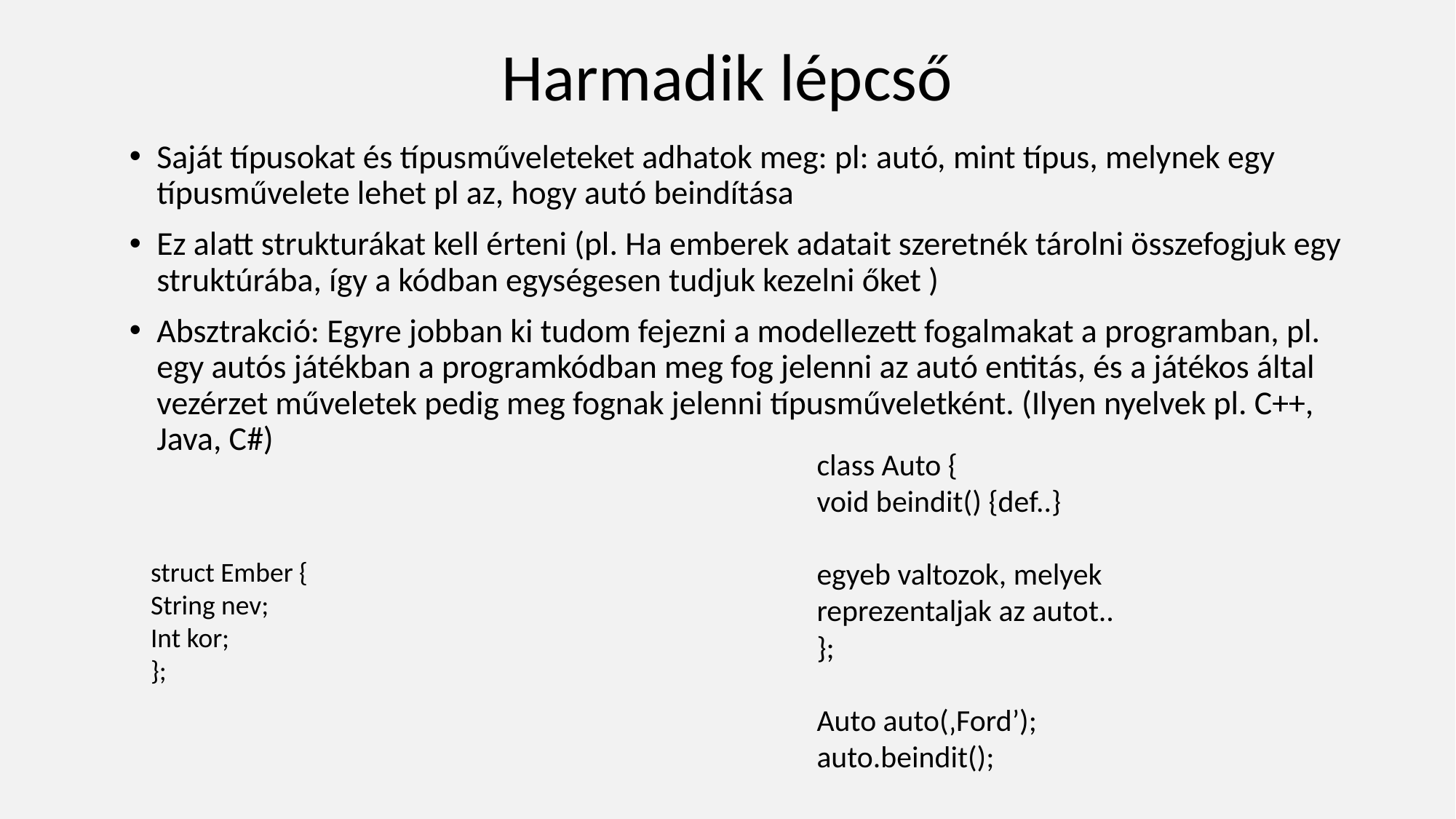

# Harmadik lépcső
Saját típusokat és típusműveleteket adhatok meg: pl: autó, mint típus, melynek egy típusművelete lehet pl az, hogy autó beindítása
Ez alatt strukturákat kell érteni (pl. Ha emberek adatait szeretnék tárolni összefogjuk egy struktúrába, így a kódban egységesen tudjuk kezelni őket )
Absztrakció: Egyre jobban ki tudom fejezni a modellezett fogalmakat a programban, pl. egy autós játékban a programkódban meg fog jelenni az autó entitás, és a játékos által vezérzet műveletek pedig meg fognak jelenni típusműveletként. (Ilyen nyelvek pl. C++, Java, C#)
class Auto {
void beindit() {def..}

egyeb valtozok, melyek reprezentaljak az autot..
};

Auto auto(‚Ford’);
auto.beindit();

struct Ember {
String nev;
Int kor;
};